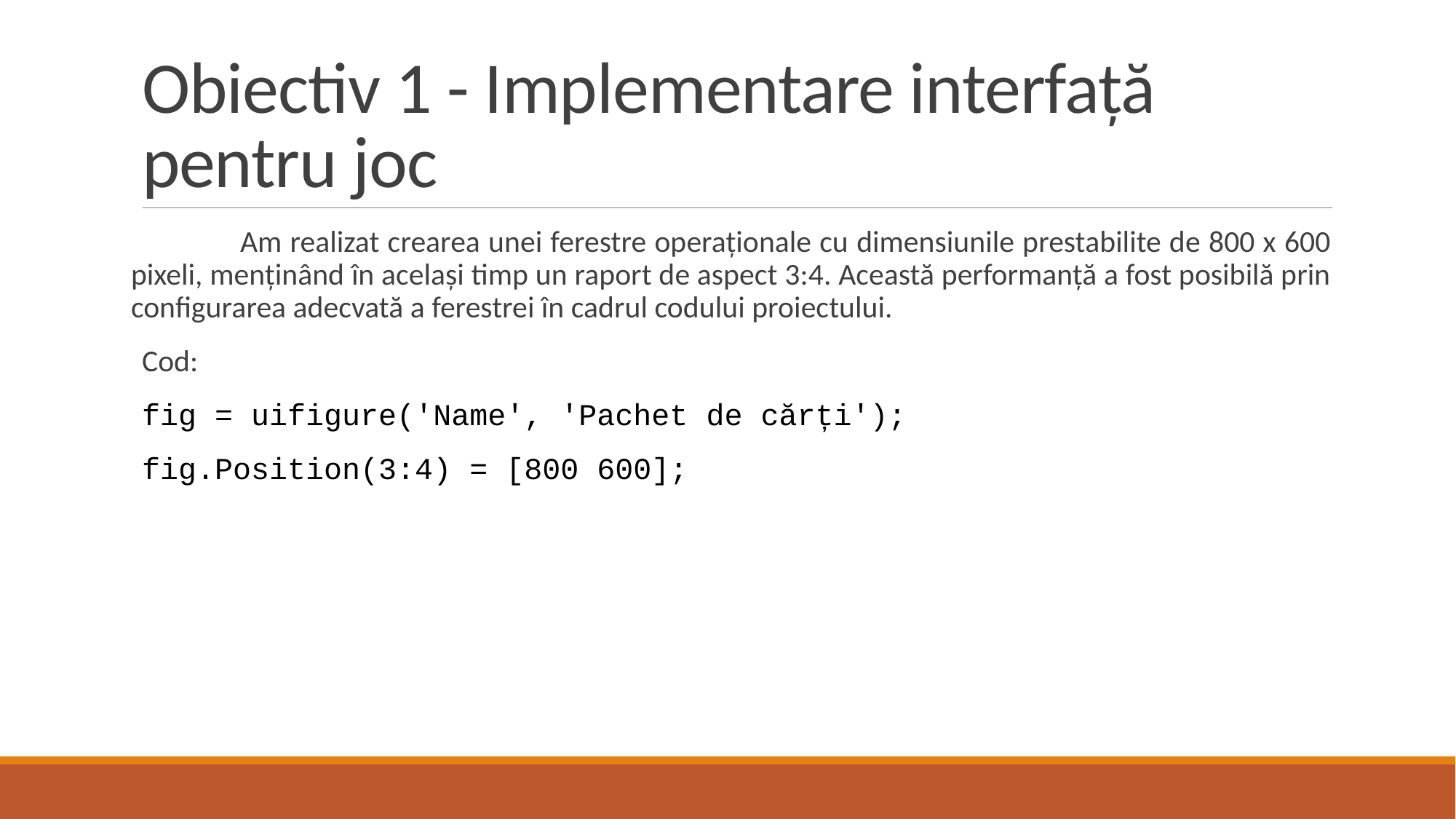

# Obiectiv 1 - Implementare interfață pentru joc
	Am realizat crearea unei ferestre operaționale cu dimensiunile prestabilite de 800 x 600 pixeli, menținând în același timp un raport de aspect 3:4. Această performanță a fost posibilă prin configurarea adecvată a ferestrei în cadrul codului proiectului.
Cod:
fig = uifigure('Name', 'Pachet de cărți');
fig.Position(3:4) = [800 600];